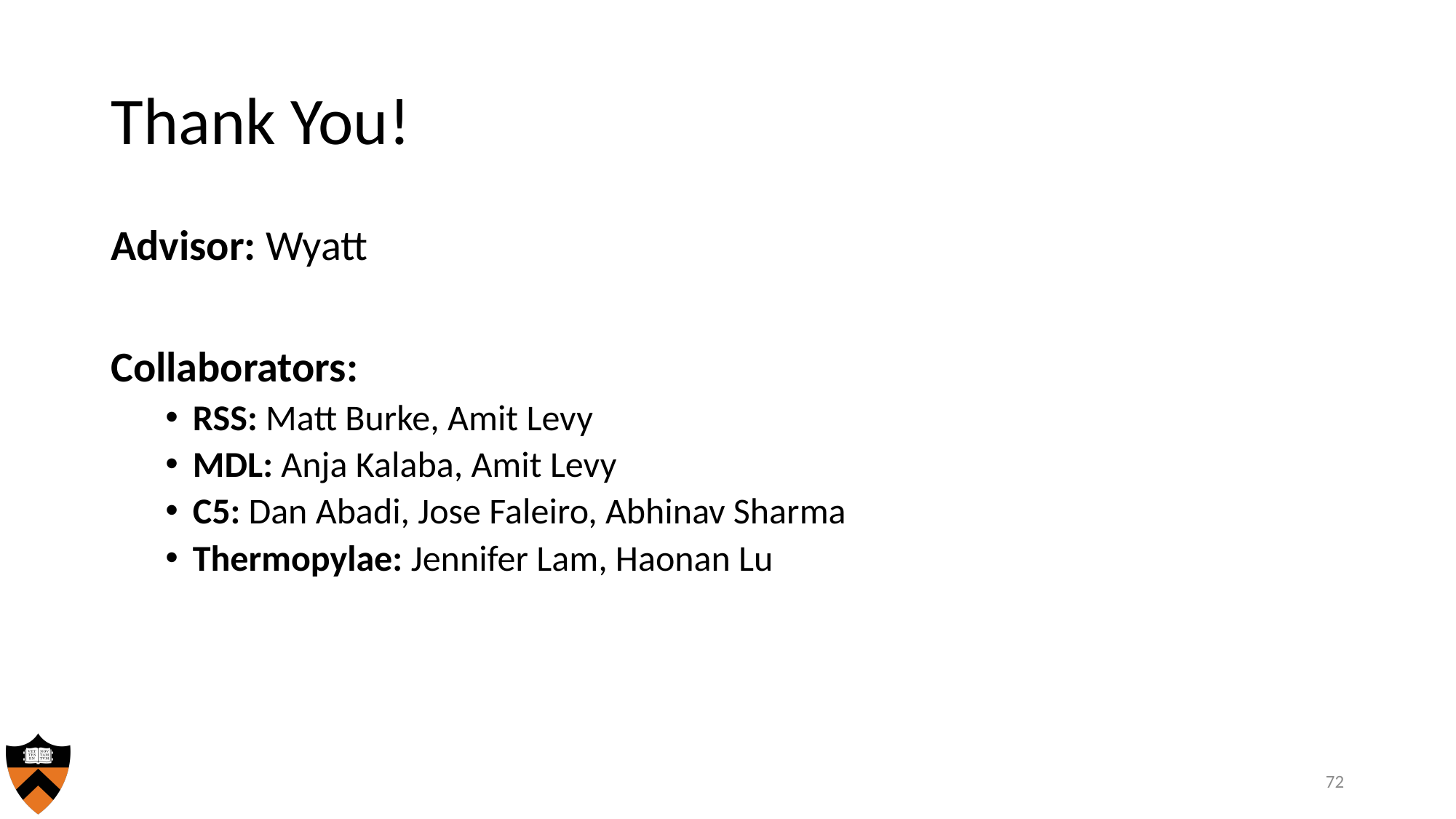

# Thank You!
Advisor: Wyatt

Collaborators:
RSS: Matt Burke, Amit Levy
MDL: Anja Kalaba, Amit Levy
C5: Dan Abadi, Jose Faleiro, Abhinav Sharma
Thermopylae: Jennifer Lam, Haonan Lu
72